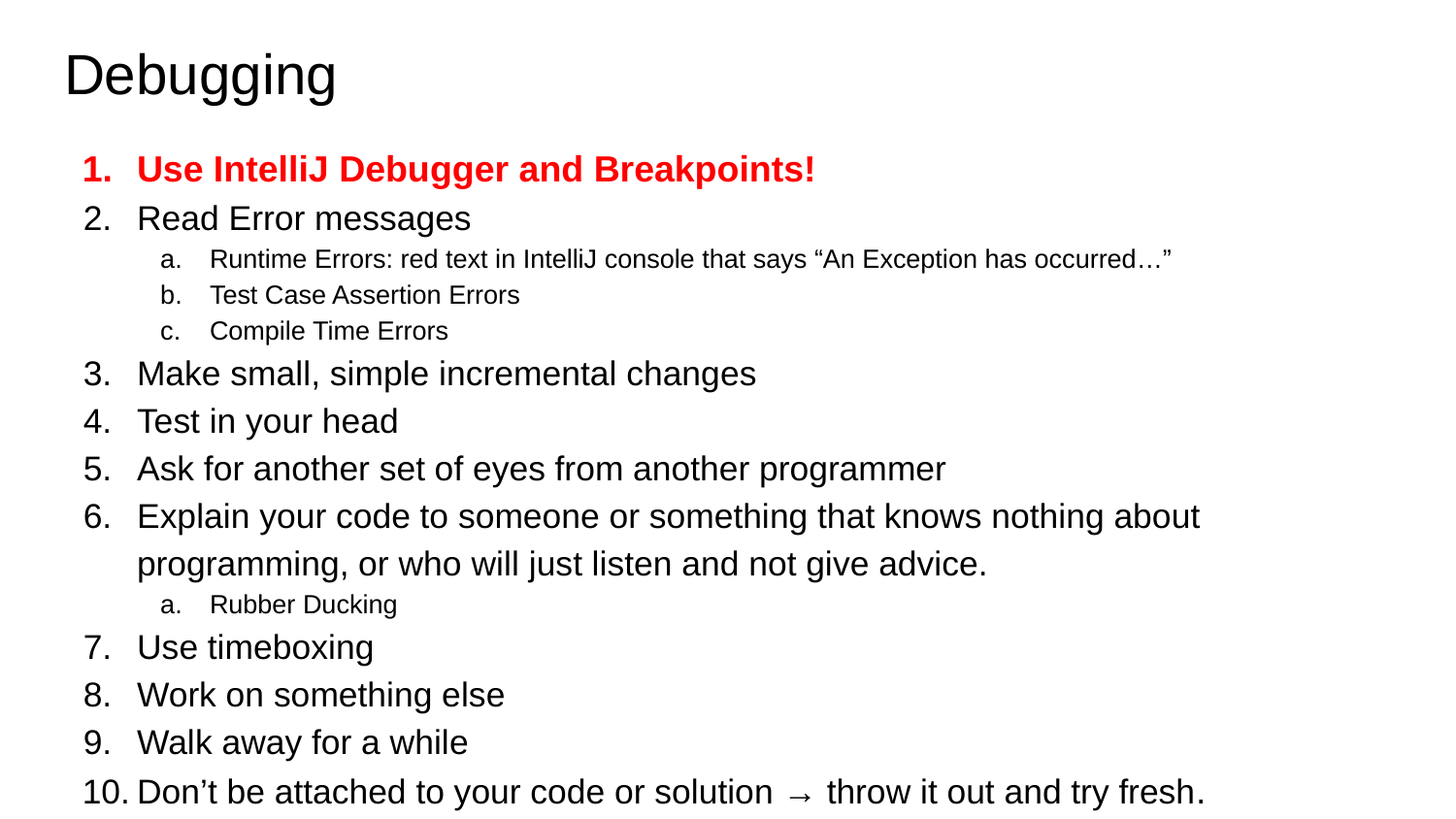

# Debugging
Use IntelliJ Debugger and Breakpoints!
Read Error messages
Runtime Errors: red text in IntelliJ console that says “An Exception has occurred…”
Test Case Assertion Errors
Compile Time Errors
Make small, simple incremental changes
Test in your head
Ask for another set of eyes from another programmer
Explain your code to someone or something that knows nothing about programming, or who will just listen and not give advice.
Rubber Ducking
Use timeboxing
Work on something else
Walk away for a while
Don’t be attached to your code or solution → throw it out and try fresh.